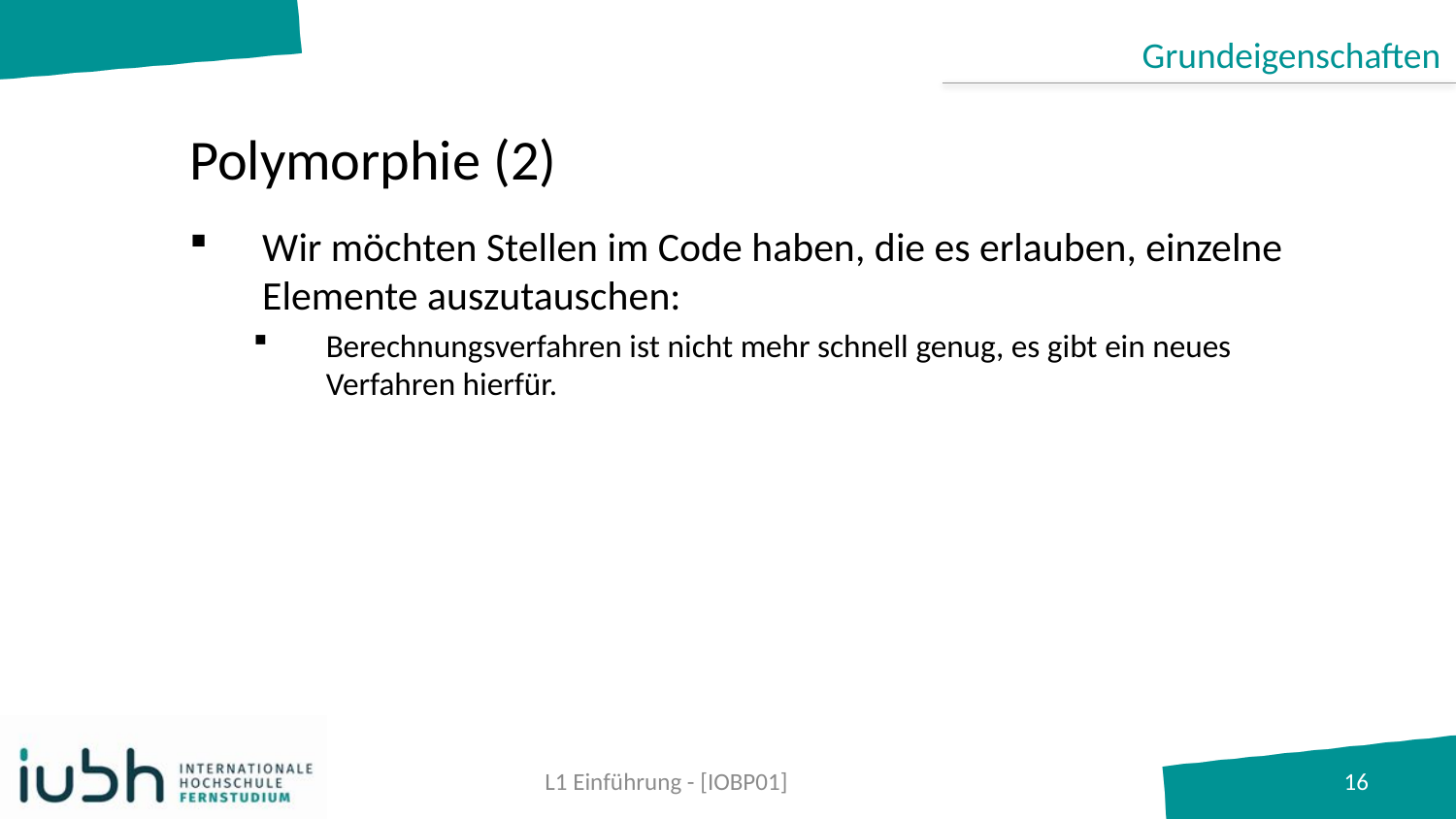

Grundeigenschaften
# Polymorphie (2)
Wir möchten Stellen im Code haben, die es erlauben, einzelne Elemente auszutauschen:
Berechnungsverfahren ist nicht mehr schnell genug, es gibt ein neues Verfahren hierfür.

L1 Einführung - [IOBP01]
16